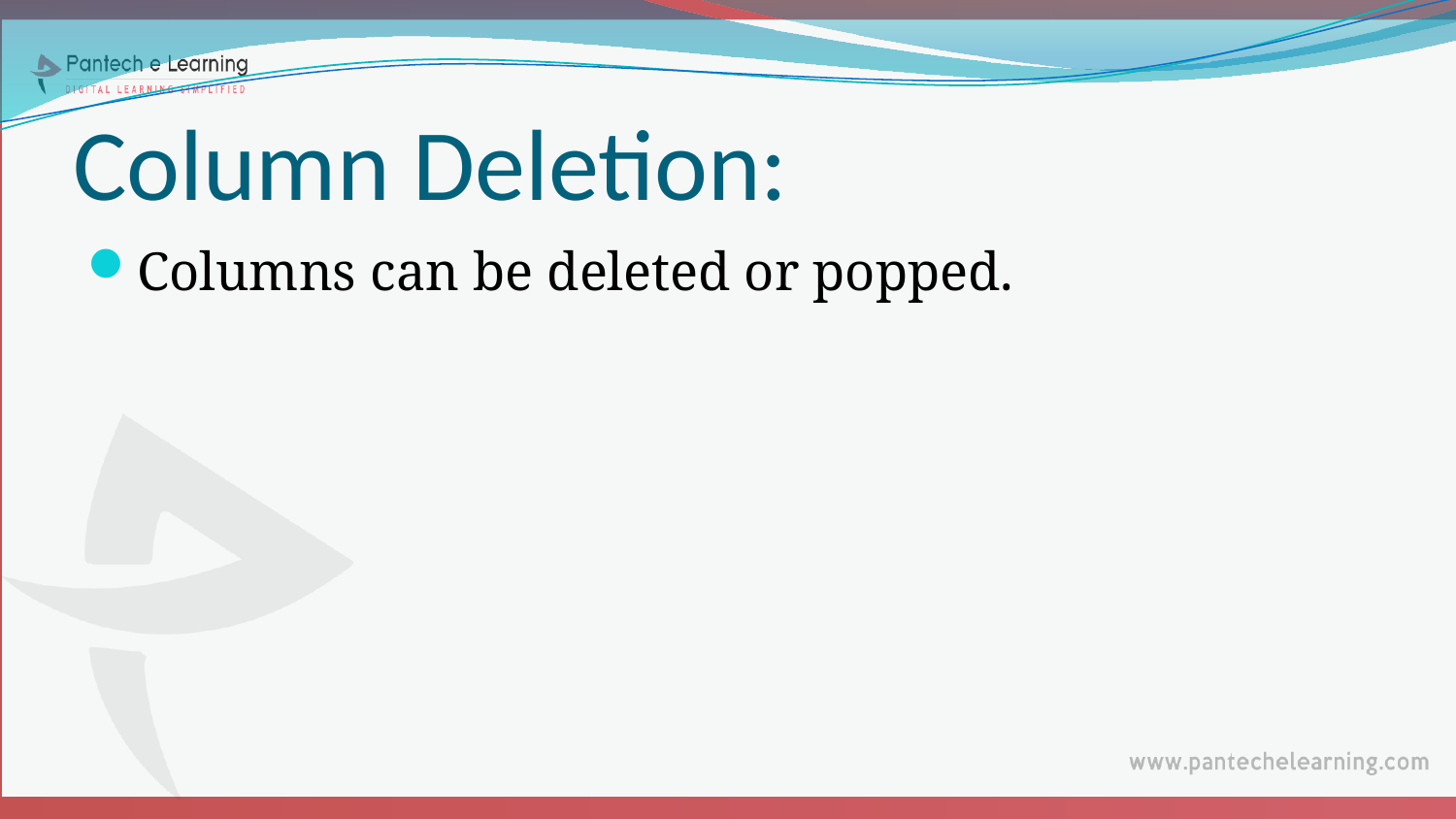

# Column Deletion:
Columns can be deleted or popped.